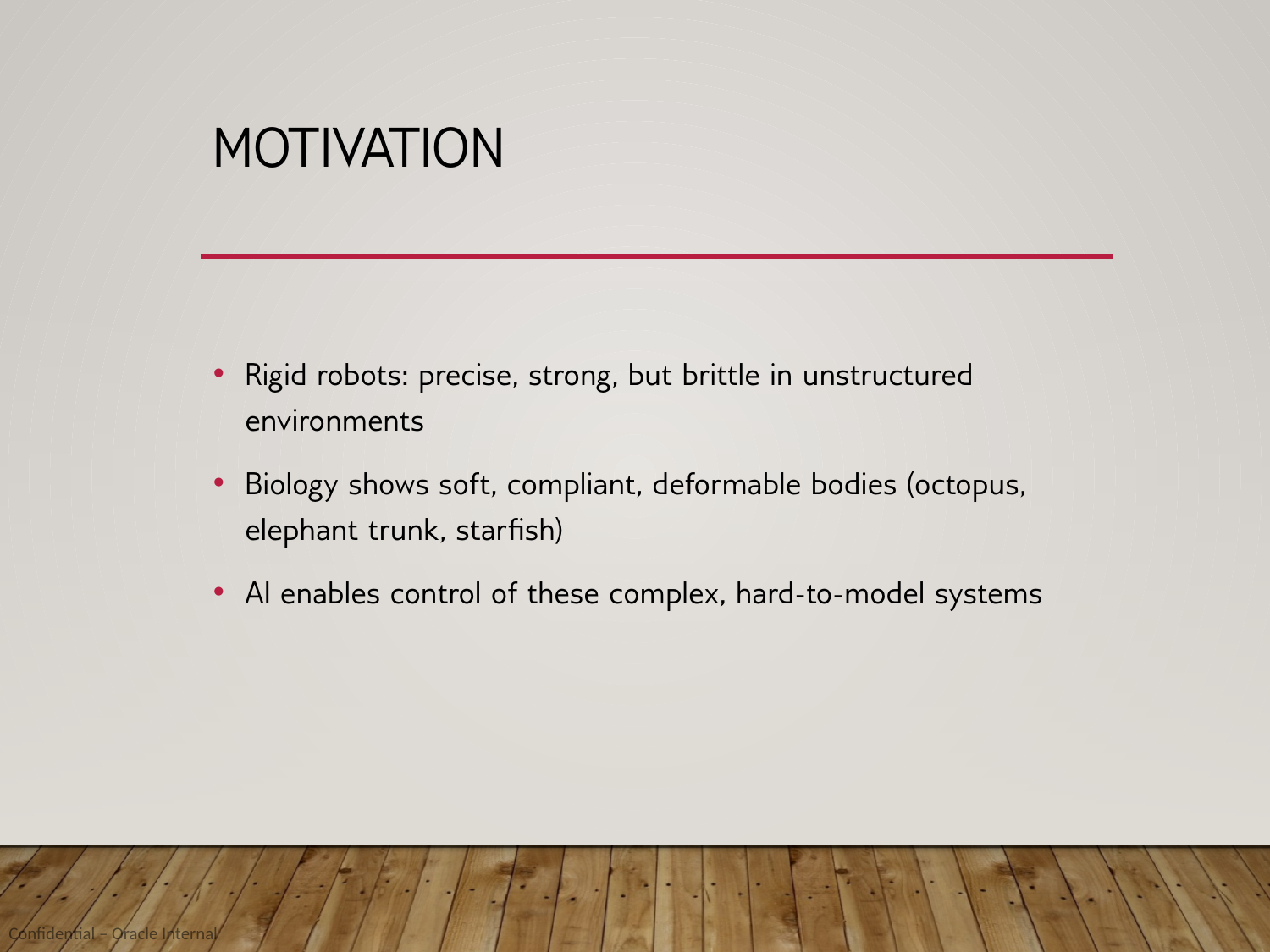

# Motivation

Rigid robots: precise, strong, but brittle in unstructured environments
Biology shows soft, compliant, deformable bodies (octopus, elephant trunk, starfish)
AI enables control of these complex, hard-to-model systems